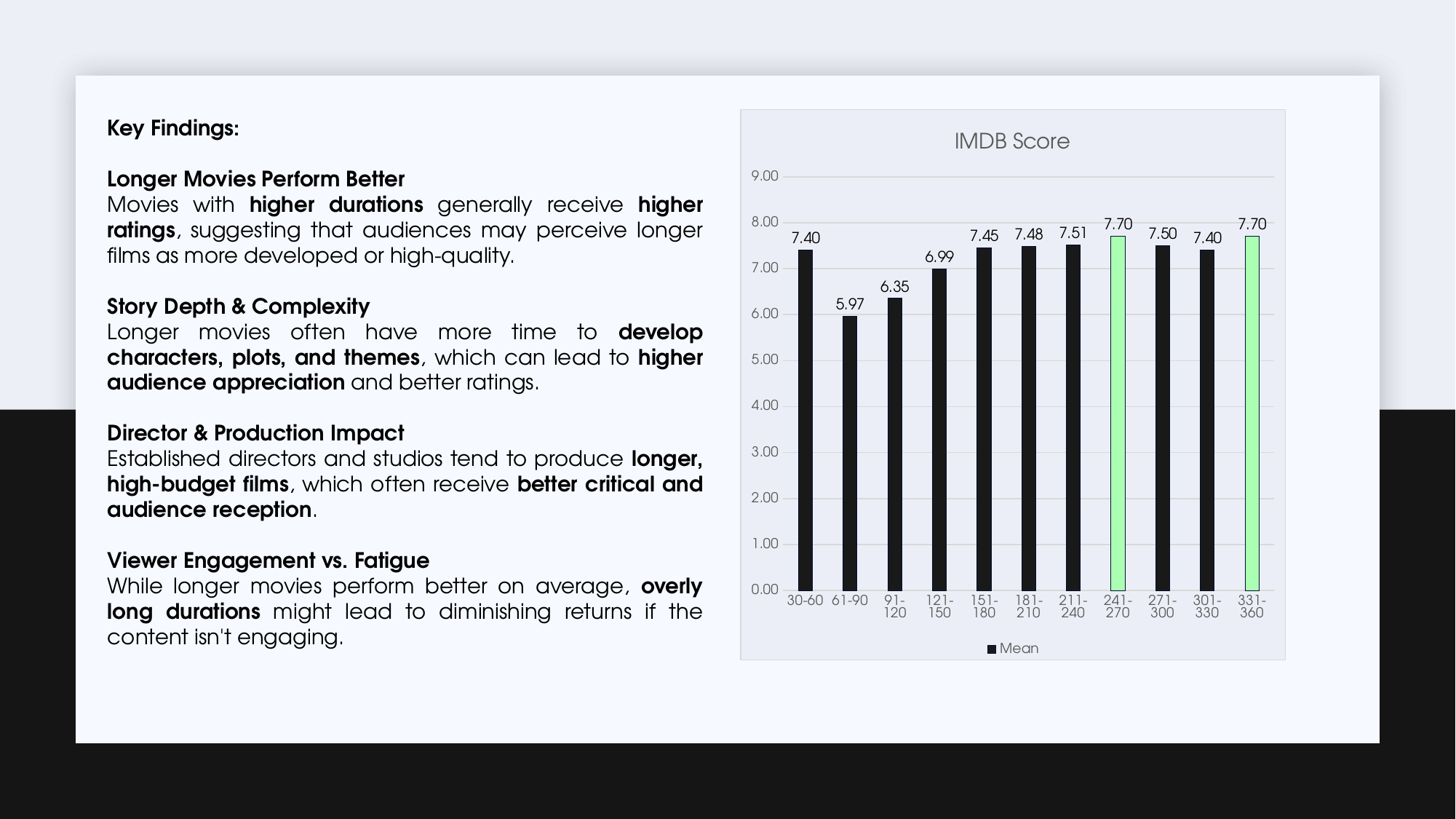

Key Findings:

Longer Movies Perform Better
Movies with higher durations generally receive higher ratings, suggesting that audiences may perceive longer films as more developed or high-quality.

Story Depth & Complexity
Longer movies often have more time to develop characters, plots, and themes, which can lead to higher audience appreciation and better ratings.

Director & Production Impact
Established directors and studios tend to produce longer, high-budget films, which often receive better critical and audience reception.

Viewer Engagement vs. Fatigue
While longer movies perform better on average, overly long durations might lead to diminishing returns if the content isn't engaging.

### Chart: IMDB Score

| Category | Mean |
|---|---|
| 30-60 | 7.4 |
| 61-90 | 5.967133956386292 |
| 91-120 | 6.352228096676732 |
| 121-150 | 6.989855072463764 |
| 151-180 | 7.448412698412699 |
| 181-210 | 7.479999999999999 |
| 211-240 | 7.513333333333332 |
| 241-270 | 7.7 |
| 271-300 | 7.5 |
| 301-330 | 7.4 |
| 331-360 | 7.7 |